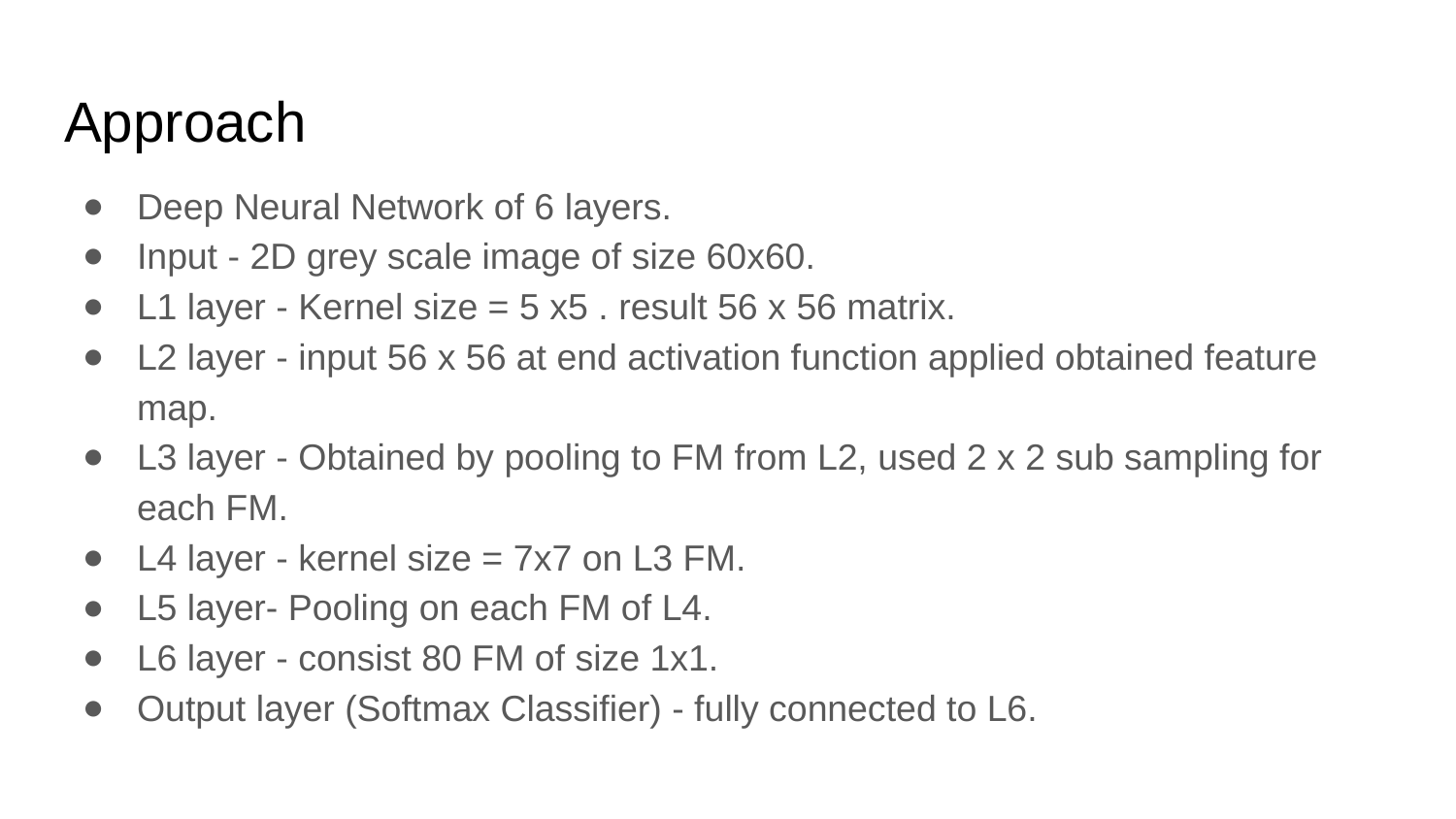

# Approach
Deep Neural Network of 6 layers.
Input - 2D grey scale image of size 60x60.
L1 layer - Kernel size = 5 x5 . result 56 x 56 matrix.
L2 layer - input 56 x 56 at end activation function applied obtained feature map.
L3 layer - Obtained by pooling to FM from L2, used 2 x 2 sub sampling for each FM.
L4 layer - kernel size = 7x7 on L3 FM.
L5 layer- Pooling on each FM of L4.
L6 layer - consist 80 FM of size 1x1.
Output layer (Softmax Classifier) - fully connected to L6.